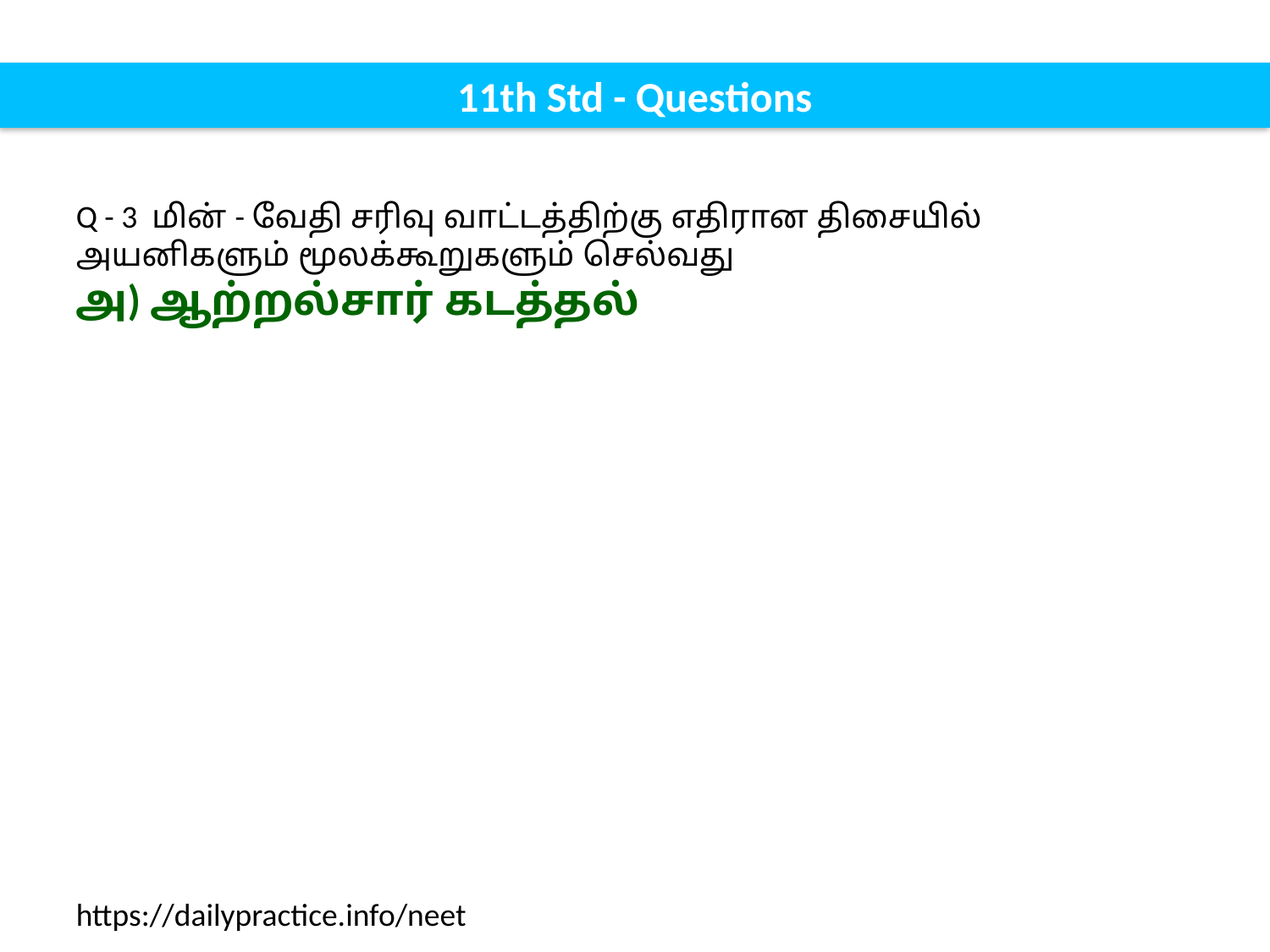

11th Std - Questions
Q - 3  மின் - வேதி சரிவு வாட்டத்திற்கு எதிரான திசையில் அயனிகளும் மூலக்கூறுகளும் செல்வது

அ) ஆற்றல்சார் கடத்தல்
https://dailypractice.info/neet